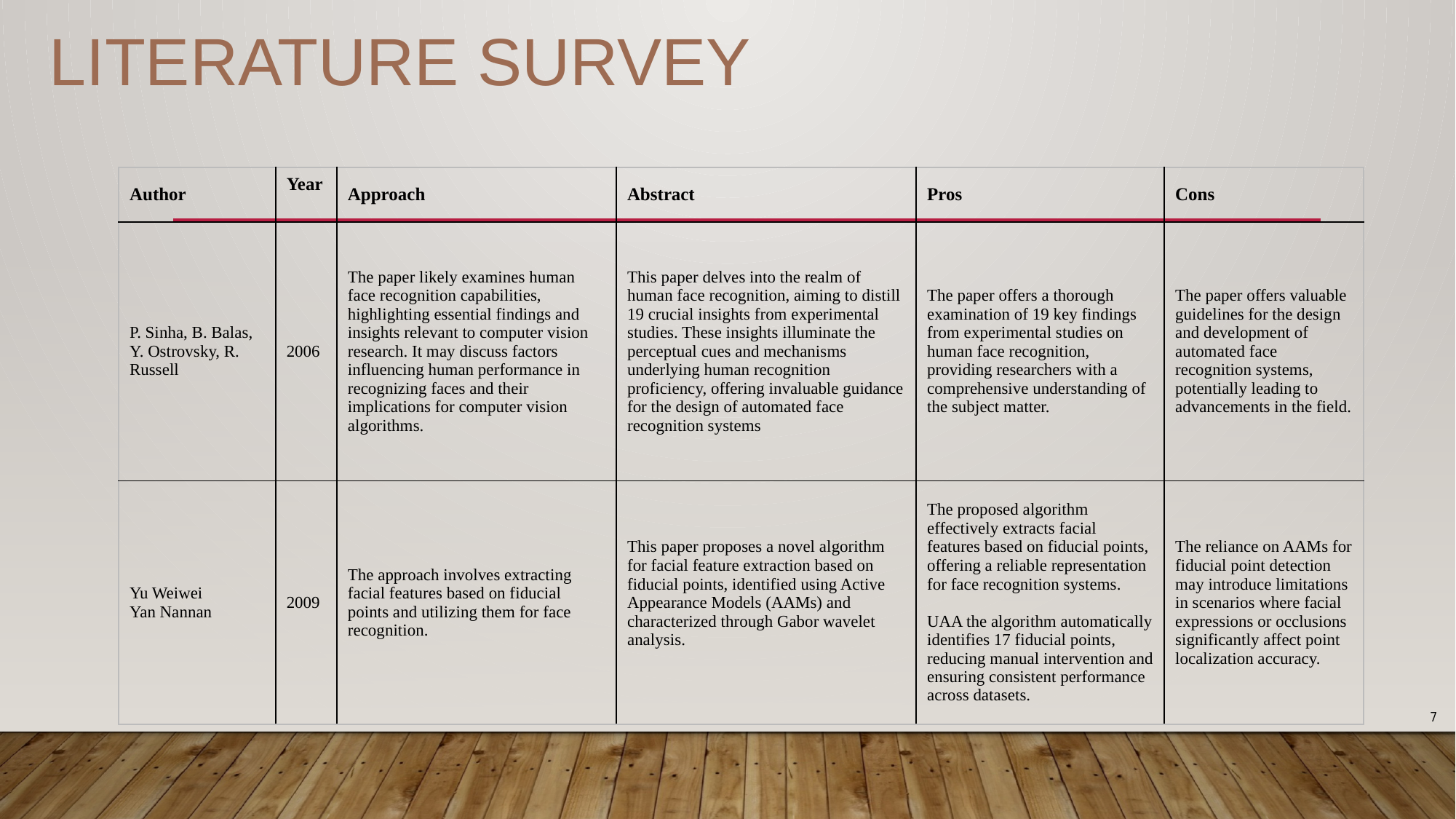

Literature Survey
| Author | Year | Approach | Abstract | Pros | Cons |
| --- | --- | --- | --- | --- | --- |
| P. Sinha, B. Balas, Y. Ostrovsky, R. Russell | 2006 | The paper likely examines human face recognition capabilities, highlighting essential findings and insights relevant to computer vision research. It may discuss factors influencing human performance in recognizing faces and their implications for computer vision algorithms. | This paper delves into the realm of human face recognition, aiming to distill 19 crucial insights from experimental studies. These insights illuminate the perceptual cues and mechanisms underlying human recognition proficiency, offering invaluable guidance for the design of automated face recognition systems | The paper offers a thorough examination of 19 key findings from experimental studies on human face recognition, providing researchers with a comprehensive understanding of the subject matter. | The paper offers valuable guidelines for the design and development of automated face recognition systems, potentially leading to advancements in the field. |
| Yu Weiwei  Yan Nannan | 2009 | The approach involves extracting facial features based on fiducial points and utilizing them for face recognition. | This paper proposes a novel algorithm for facial feature extraction based on fiducial points, identified using Active Appearance Models (AAMs) and characterized through Gabor wavelet analysis. | The proposed algorithm effectively extracts facial features based on fiducial points, offering a reliable representation for face recognition systems. UAA the algorithm automatically identifies 17 fiducial points, reducing manual intervention and ensuring consistent performance across datasets. | The reliance on AAMs for fiducial point detection may introduce limitations in scenarios where facial expressions or occlusions significantly affect point localization accuracy. |
7